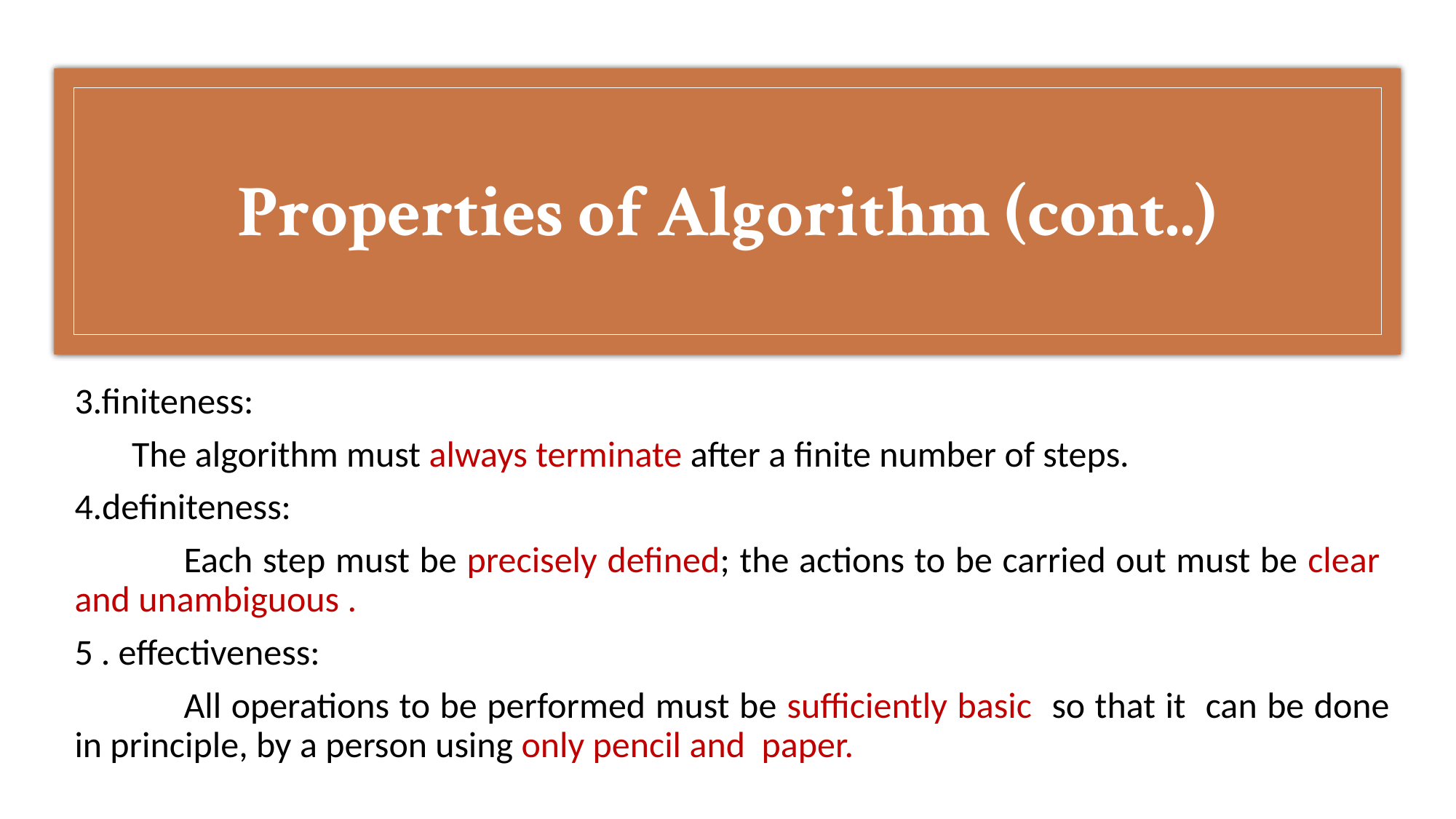

# Properties of Algorithm (cont..)
3.finiteness:
       The algorithm must always terminate after a finite number of steps.
4.definiteness:
	Each step must be precisely defined; the actions to be carried out must be clear  and unambiguous .
5 . effectiveness:
	All operations to be performed must be sufficiently basic  so that it  can be done in principle, by a person using only pencil and  paper.